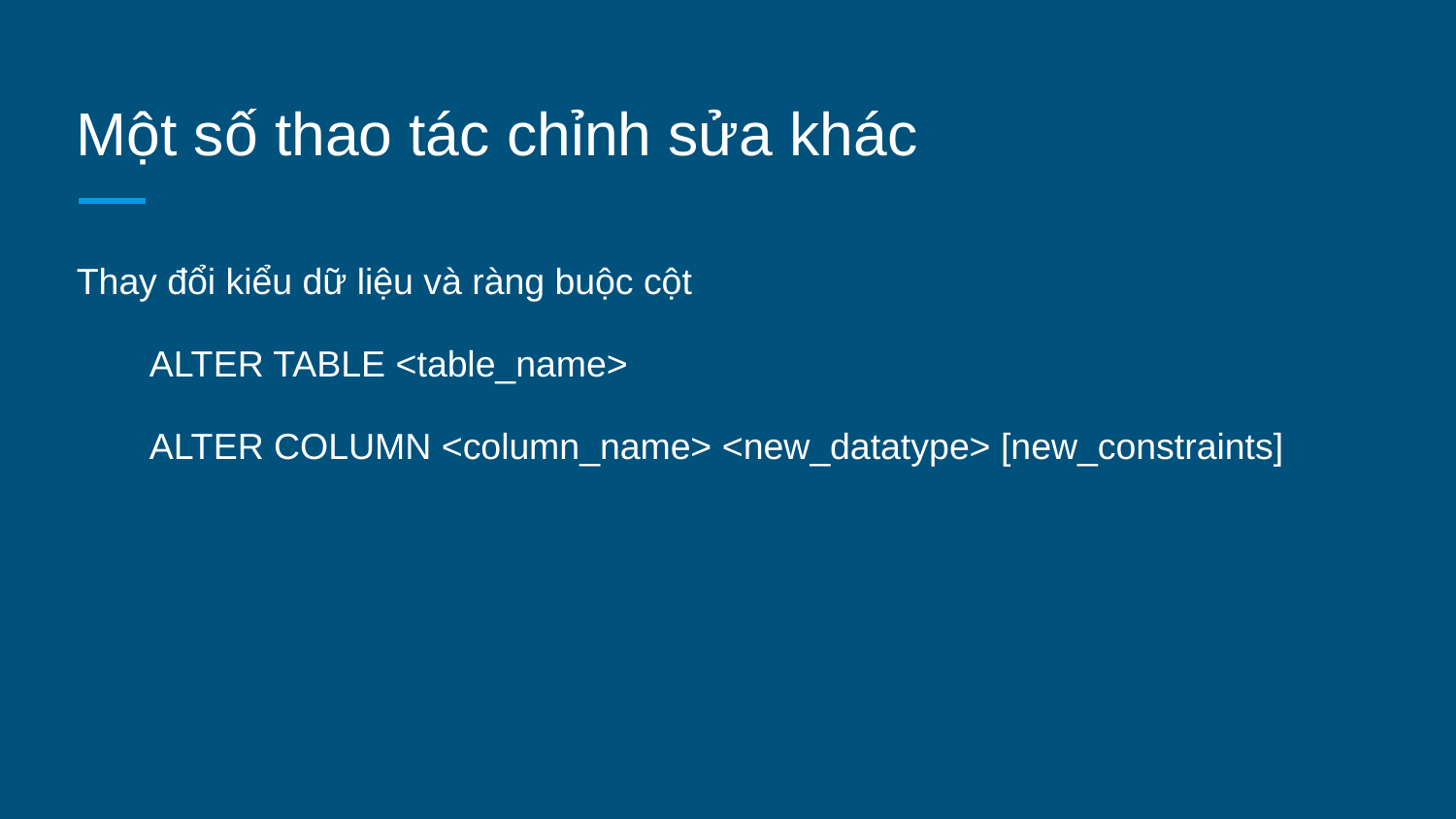

# Một số thao tác chỉnh sửa khác
Thay đổi kiểu dữ liệu và ràng buộc cột
ALTER TABLE <table_name>
ALTER COLUMN <column_name> <new_datatype> [new_constraints]